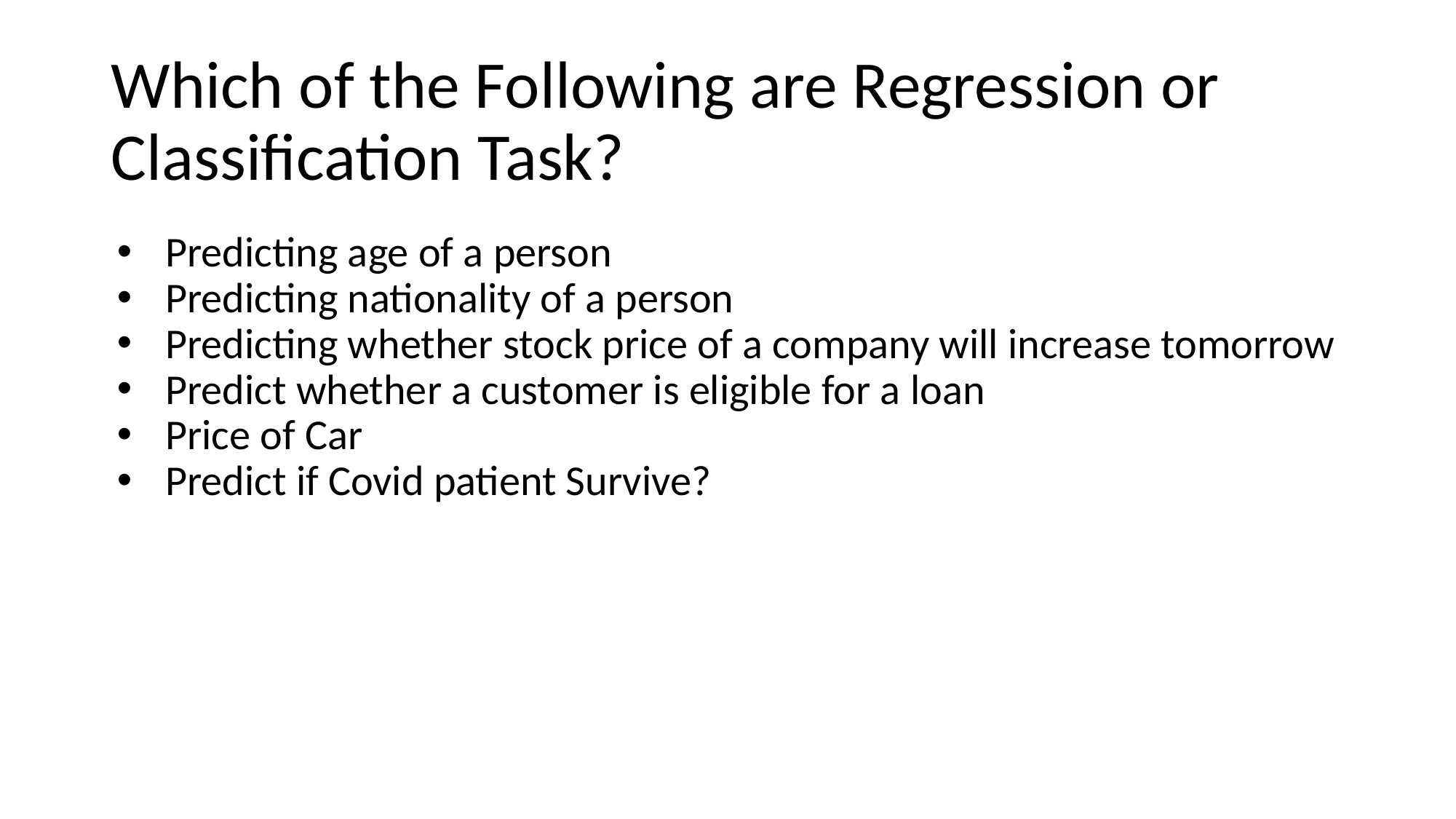

# Which of the Following are Regression or Classification Task?
Predicting age of a person
Predicting nationality of a person
Predicting whether stock price of a company will increase tomorrow
Predict whether a customer is eligible for a loan
Price of Car
Predict if Covid patient Survive?